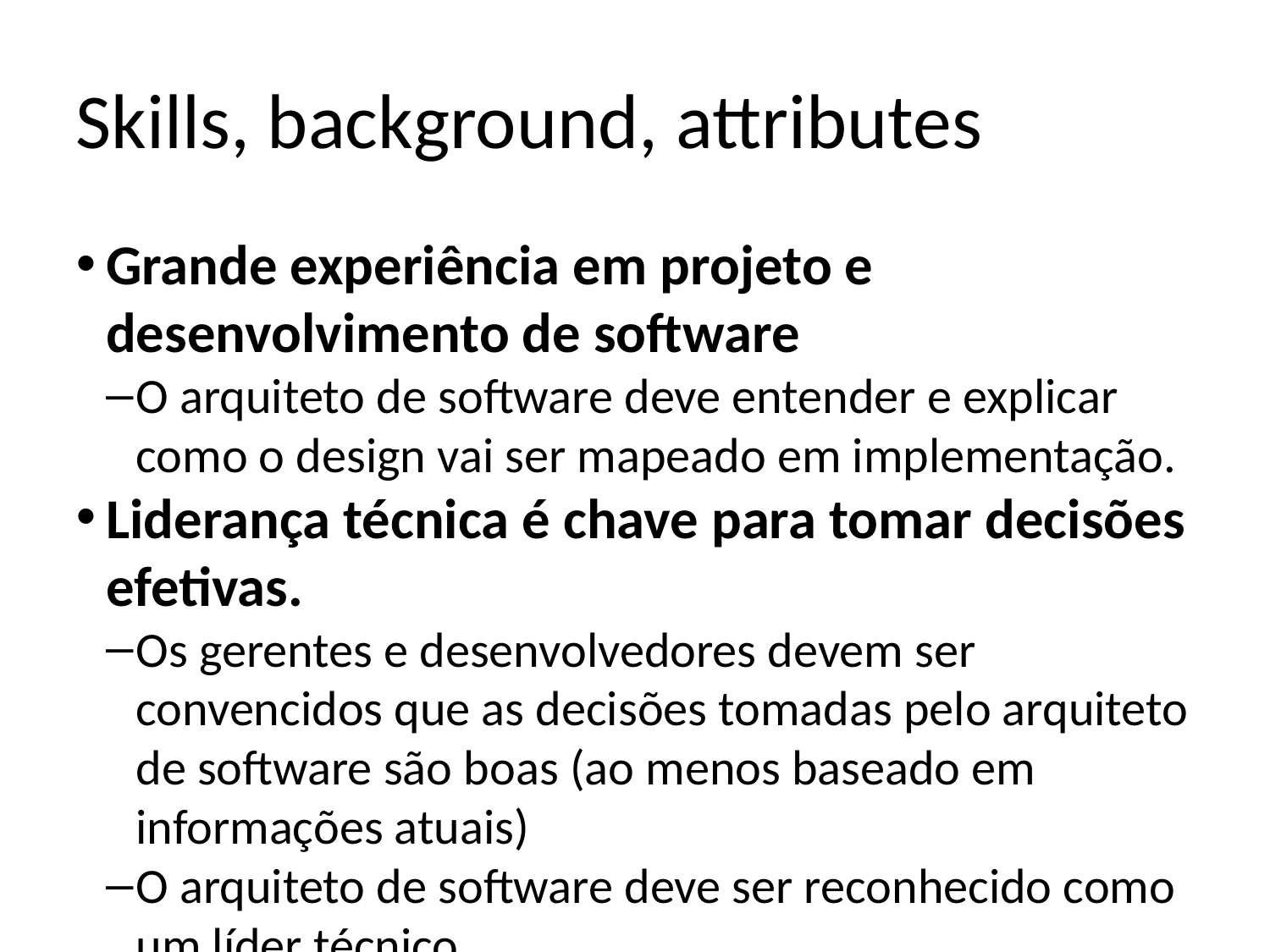

Skills, background, attributes

Grande experiência em projeto e desenvolvimento de software
O arquiteto de software deve entender e explicar como o design vai ser mapeado em implementação.
Liderança técnica é chave para tomar decisões efetivas.
Os gerentes e desenvolvedores devem ser convencidos que as decisões tomadas pelo arquiteto de software são boas (ao menos baseado em informações atuais)
O arquiteto de software deve ser reconhecido como um líder técnico.